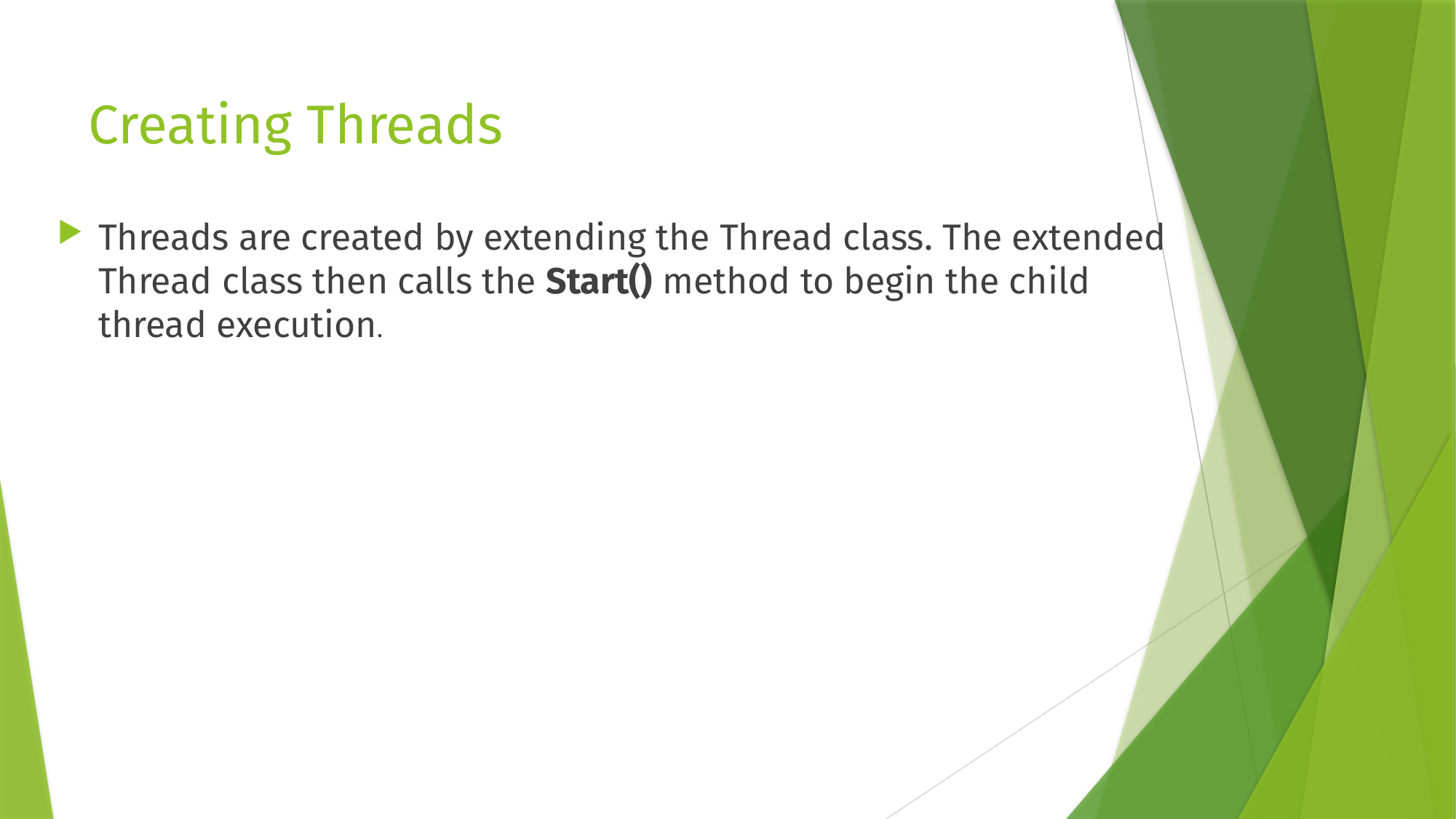

# Creating Threads

Threads are created by extending the Thread class. The extended Thread class then calls the Start() method to begin the child thread execution.